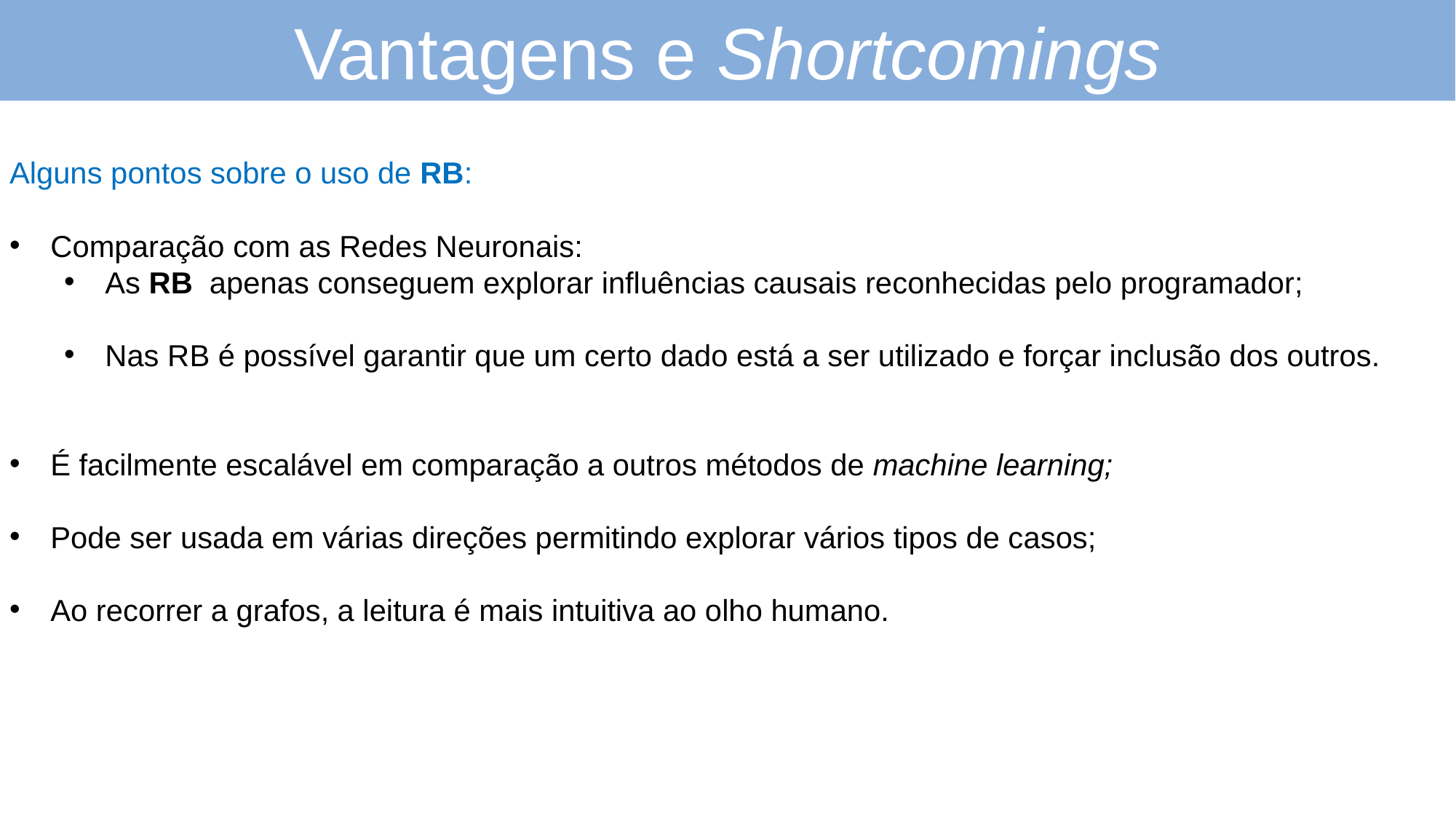

Vantagens e Shortcomings
Alguns pontos sobre o uso de RB:

Comparação com as Redes Neuronais:
As RB  apenas conseguem explorar influências causais reconhecidas pelo programador;

Nas RB é possível garantir que um certo dado está a ser utilizado e forçar inclusão dos outros.

É facilmente escalável em comparação a outros métodos de machine learning;

Pode ser usada em várias direções permitindo explorar vários tipos de casos;

Ao recorrer a grafos, a leitura é mais intuitiva ao olho humano.